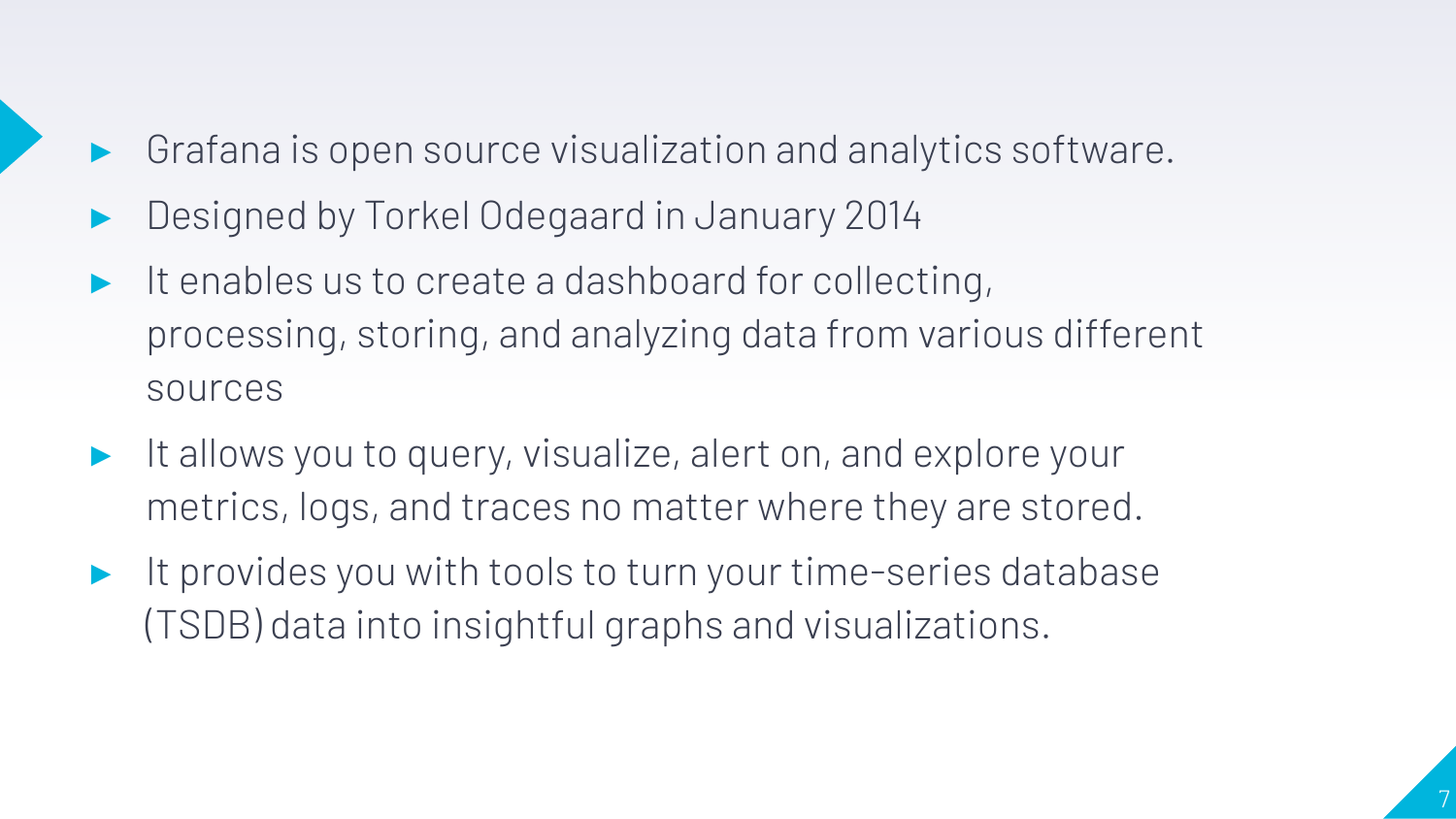

Grafana is open source visualization and analytics software.
Designed by Torkel Odegaard in January 2014
It enables us to create a dashboard for collecting, processing, storing, and analyzing data from various different sources
It allows you to query, visualize, alert on, and explore your metrics, logs, and traces no matter where they are stored.
It provides you with tools to turn your time-series database (TSDB) data into insightful graphs and visualizations.nd our data, beautifully sources.
7